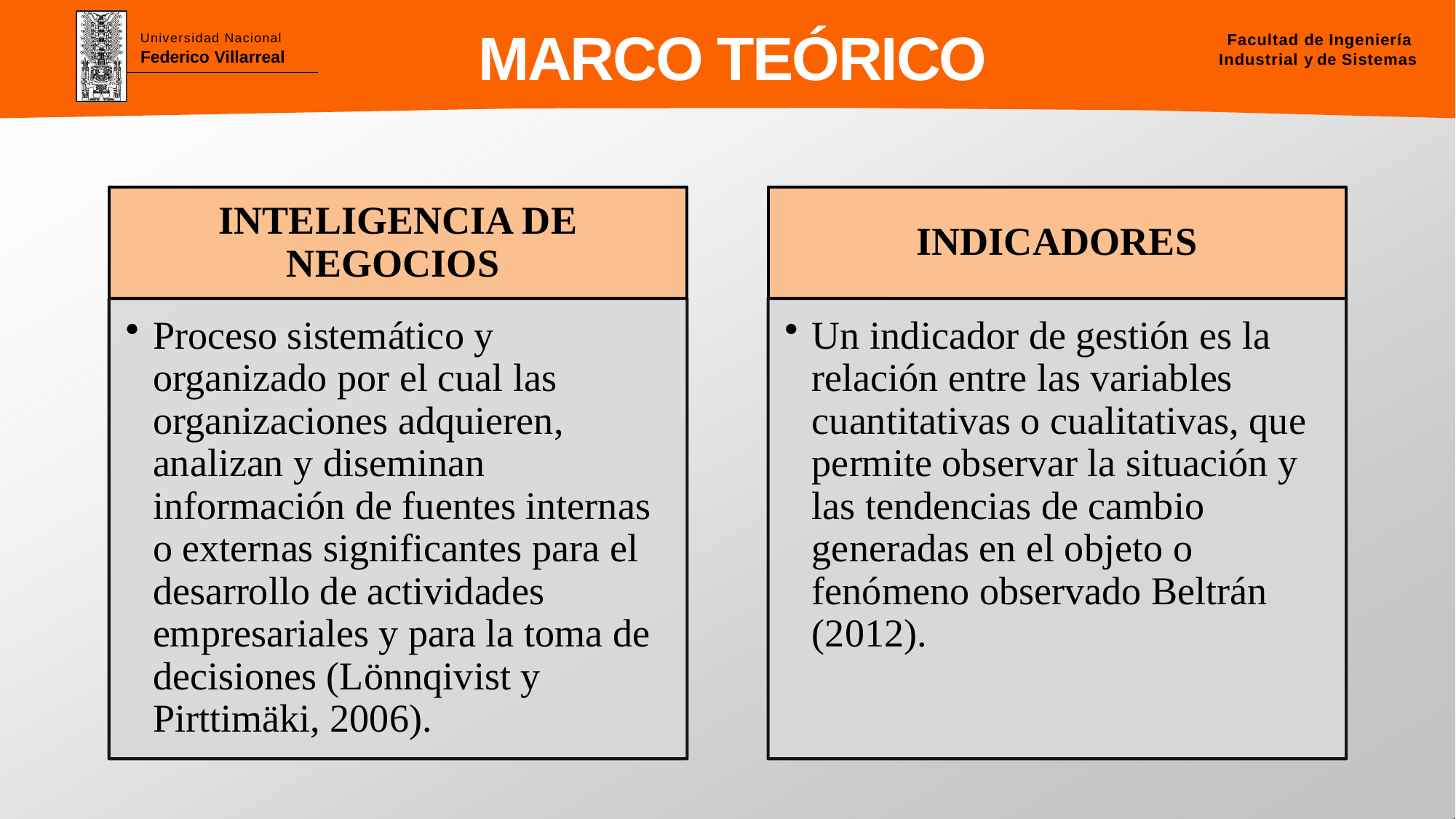

Universidad Nacional
Federico Villarreal
Facultad de Ingeniería  Industrial y de Sistemas
MARCO TEÓRICO

INTELIGENCIA DE NEGOCIOS
Proceso sistemático y organizado por el cual las organizaciones adquieren, analizan y diseminan información de fuentes internas o externas significantes para el desarrollo de actividades empresariales y para la toma de decisiones (Lönnqivist y Pirttimäki, 2006).
INDICADORES
Un indicador de gestión es la relación entre las variables cuantitativas o cualitativas, que permite observar la situación y las tendencias de cambio generadas en el objeto o fenómeno observado Beltrán (2012).